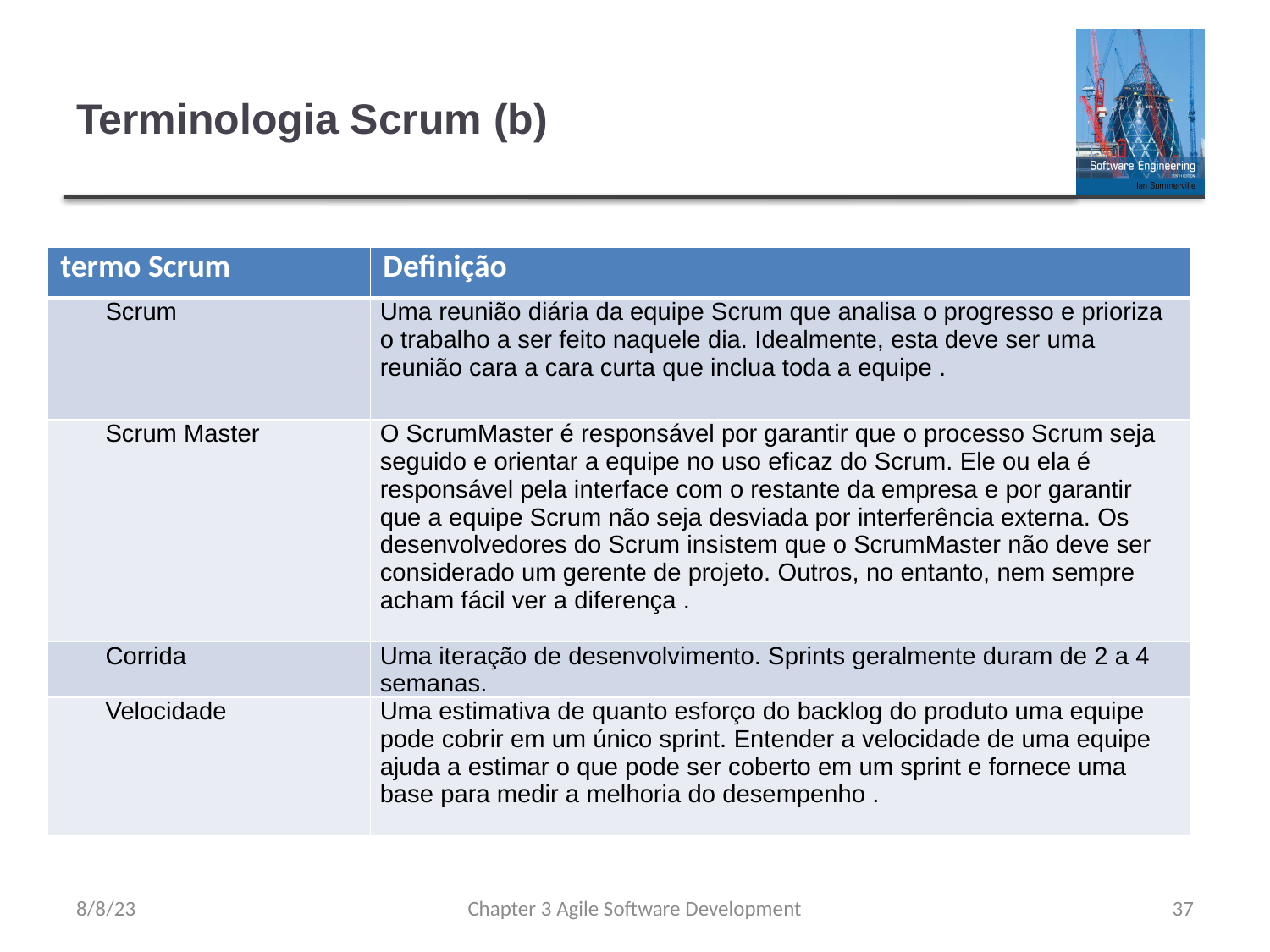

# Terminologia Scrum (b)
| termo Scrum | Definição |
| --- | --- |
| Scrum | Uma reunião diária da equipe Scrum que analisa o progresso e prioriza o trabalho a ser feito naquele dia. Idealmente, esta deve ser uma reunião cara a cara curta que inclua toda a equipe . |
| Scrum Master | O ScrumMaster é responsável por garantir que o processo Scrum seja seguido e orientar a equipe no uso eficaz do Scrum. Ele ou ela é responsável pela interface com o restante da empresa e por garantir que a equipe Scrum não seja desviada por interferência externa. Os desenvolvedores do Scrum insistem que o ScrumMaster não deve ser considerado um gerente de projeto. Outros, no entanto, nem sempre acham fácil ver a diferença . |
| Corrida | Uma iteração de desenvolvimento. Sprints geralmente duram de 2 a 4 semanas. |
| Velocidade | Uma estimativa de quanto esforço do backlog do produto uma equipe pode cobrir em um único sprint. Entender a velocidade de uma equipe ajuda a estimar o que pode ser coberto em um sprint e fornece uma base para medir a melhoria do desempenho . |
8/8/23
Chapter 3 Agile Software Development
37